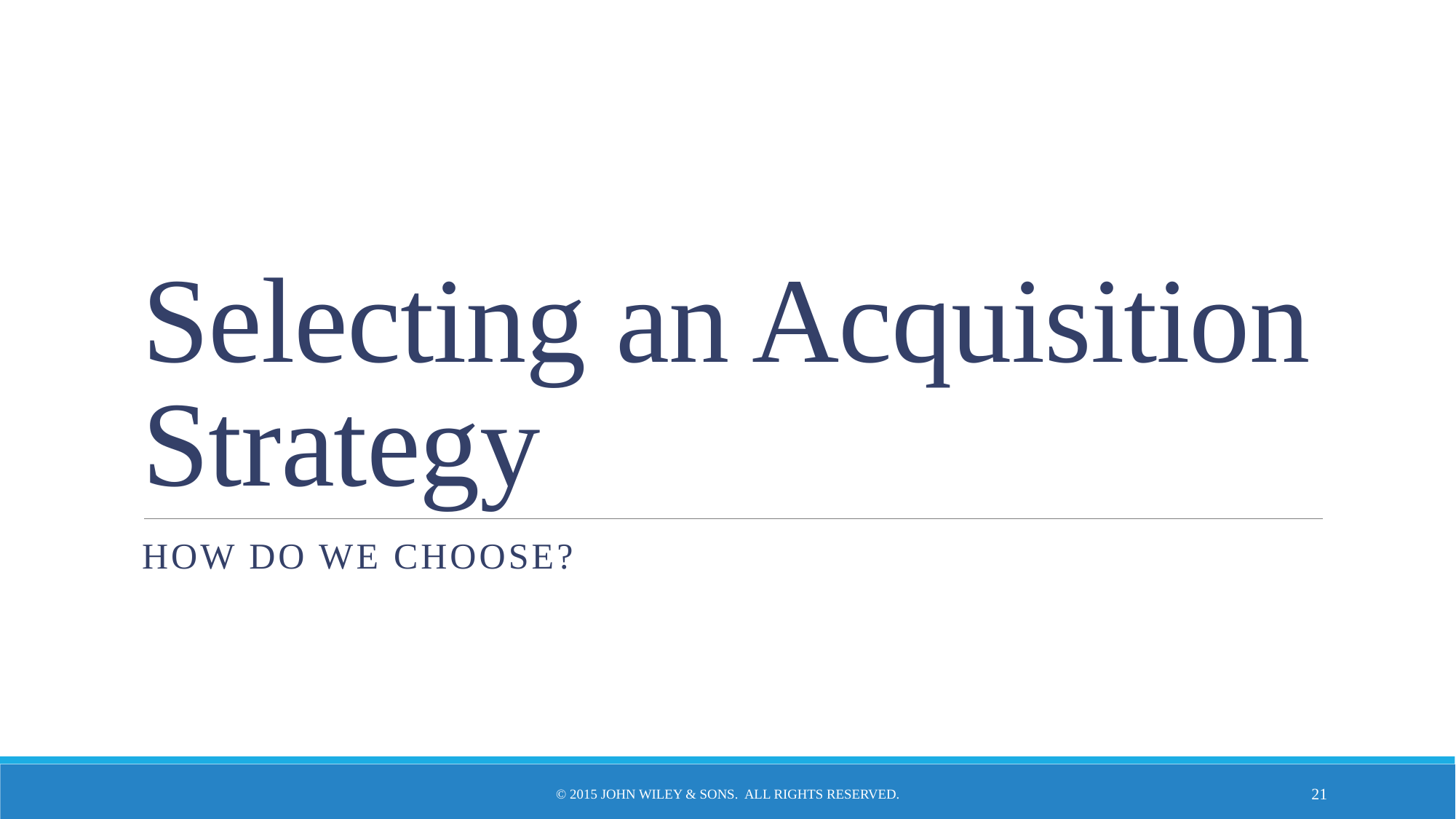

# Selecting an Acquisition Strategy
How do we choose?
© 2015 John Wiley & Sons.  All Rights Reserved.
21